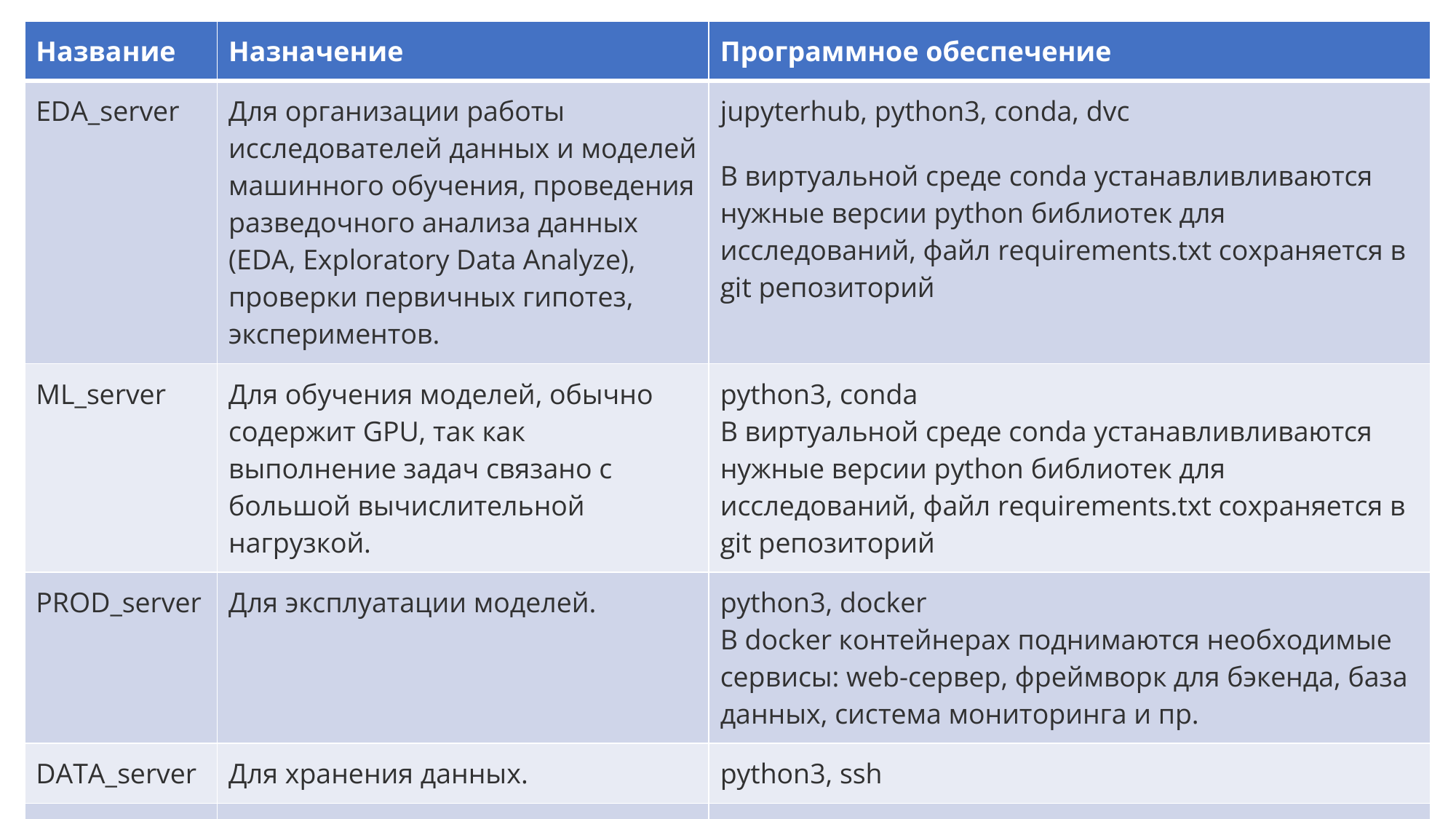

| Название | Назначение | Программное обеспечение |
| --- | --- | --- |
| EDA\_server | Для организации работы исследователей данных и моделей машинного обучения, проведения разведочного анализа данных (EDA, Exploratory Data Analyze), проверки первичных гипотез, экспериментов. | jupyterhub, python3, conda, dvc В виртуальной среде conda устанавливливаются нужные версии python библиотек для исследований, файл requirements.txt сохраняется в git репозиторий |
| ML\_server | Для обучения моделей, обычно содержит GPU, так как выполнение задач связано с большой вычислительной нагрузкой. | python3, conda В виртуальной среде conda устанавливливаются нужные версии python библиотек для исследований, файл requirements.txt сохраняется в git репозиторий |
| PROD\_server | Для эксплуатации моделей. | python3, docker В docker контейнерах поднимаются необходимые сервисы: web-сервер, фреймворк для бэкенда, база данных, система мониторинга и пр. |
| DATA\_server | Для хранения данных. | python3, ssh |
| admin\_server | Для работы MLOps инженера. | ssh, ansible, Airflow Также на этот сервер может быть установлено и другое программное обеспечение, например, Jenkins, MLFlow. |